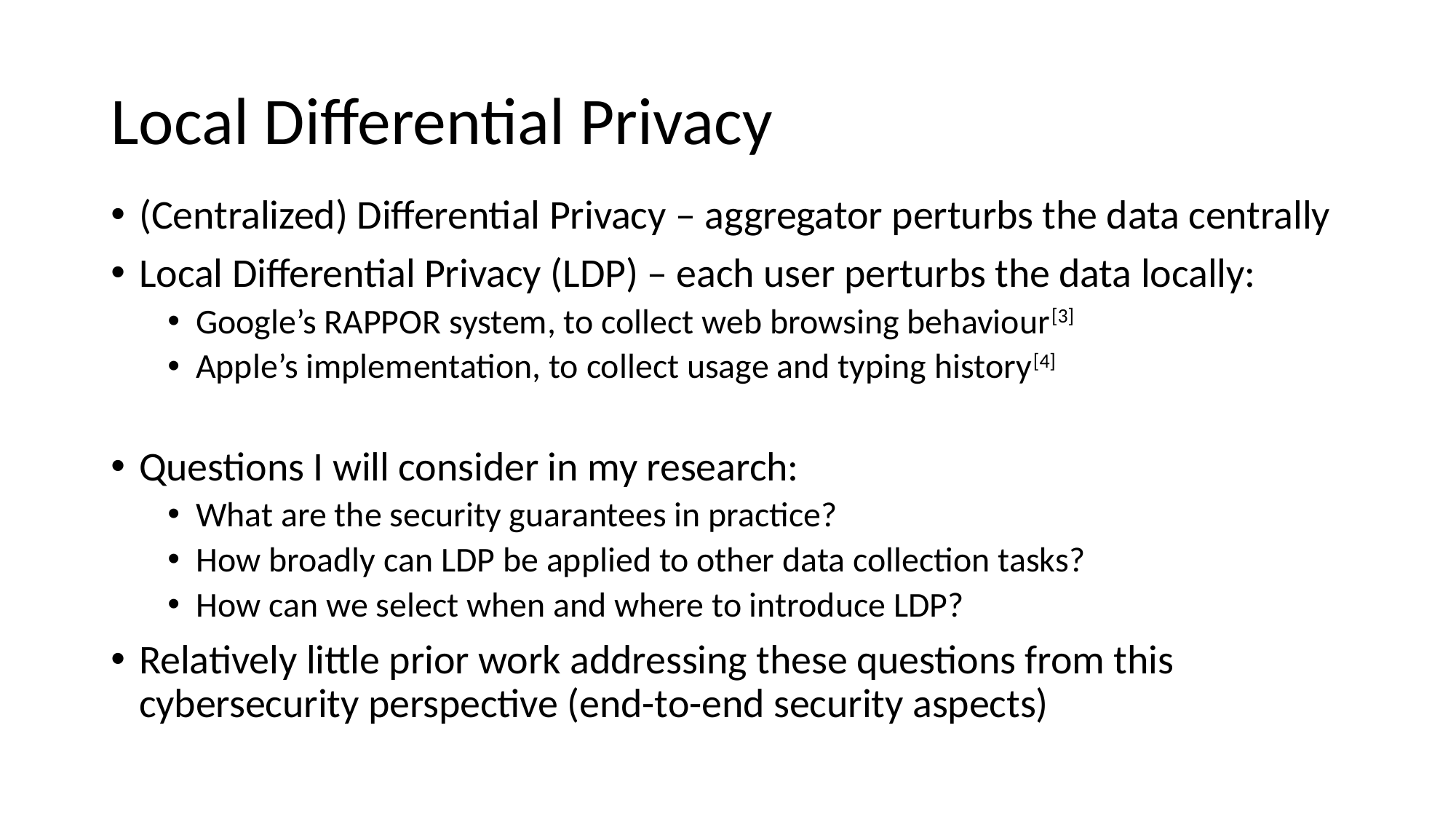

# Local Differential Privacy
(Centralized) Differential Privacy – aggregator perturbs the data centrally
Local Differential Privacy (LDP) – each user perturbs the data locally:
Google’s RAPPOR system, to collect web browsing behaviour[3]
Apple’s implementation, to collect usage and typing history[4]

Questions I will consider in my research:
What are the security guarantees in practice?
How broadly can LDP be applied to other data collection tasks?
How can we select when and where to introduce LDP?
Relatively little prior work addressing these questions from this cybersecurity perspective (end-to-end security aspects)